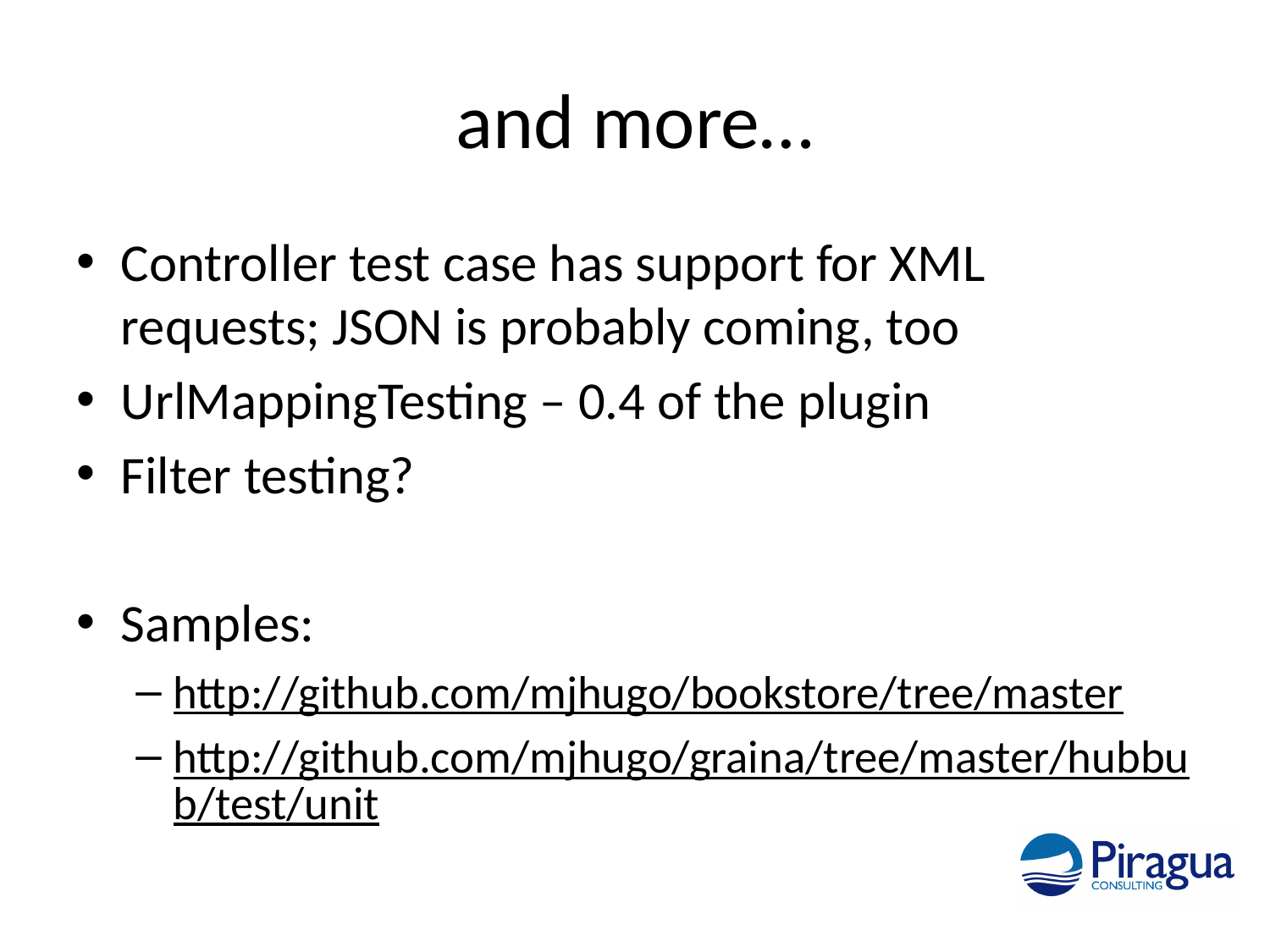

# and more…
Controller test case has support for XML requests; JSON is probably coming, too
UrlMappingTesting – 0.4 of the plugin
Filter testing?

Samples:
http://github.com/mjhugo/bookstore/tree/master
http://github.com/mjhugo/graina/tree/master/hubbub/test/unit